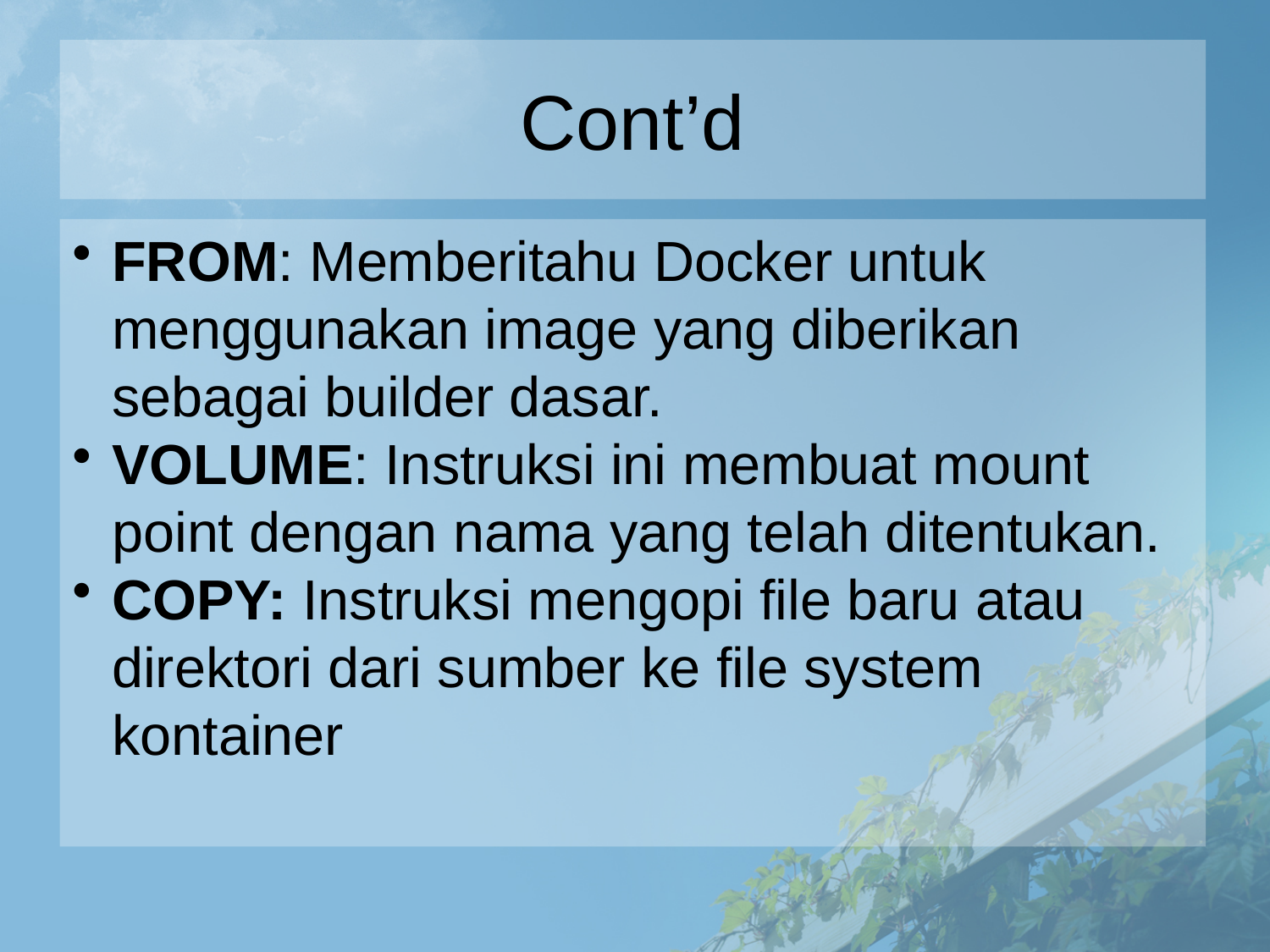

# Cont’d
FROM: Memberitahu Docker untuk menggunakan image yang diberikan sebagai builder dasar.
VOLUME: Instruksi ini membuat mount point dengan nama yang telah ditentukan.
COPY: Instruksi mengopi file baru atau direktori dari sumber ke file system kontainer